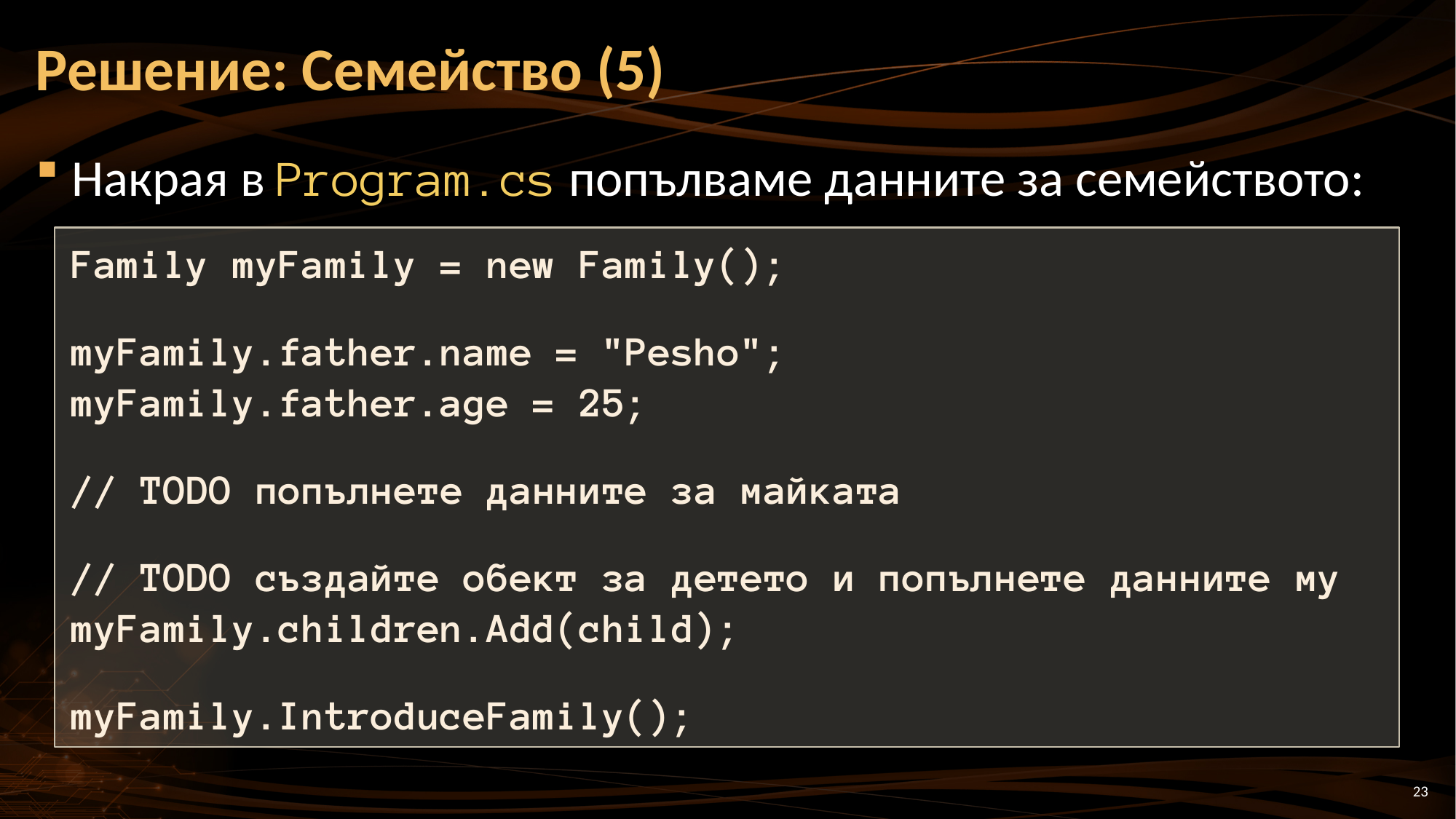

# Решение: Семейство (5)
Накрая в Program.cs попълваме данните за семейството:
Family myFamily = new Family();

myFamily.father.name = "Pesho";
myFamily.father.age = 25;

// TODO попълнете данните за майката

// TODO създайте обект за детето и попълнете данните му
myFamily.children.Add(child);

myFamily.IntroduceFamily();
23